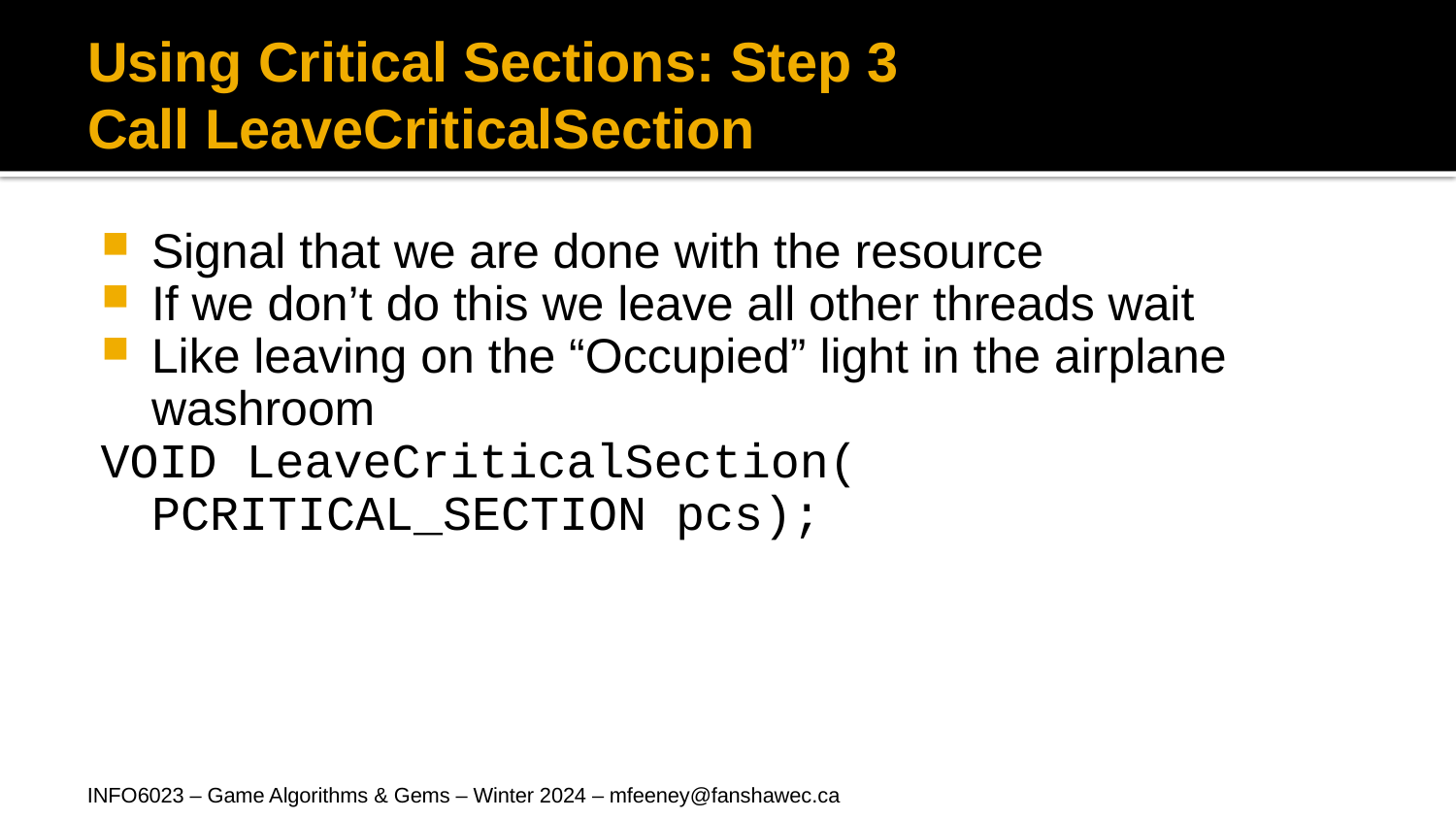

# Using Critical Sections: Step 3 Call LeaveCriticalSection
Signal that we are done with the resource
If we don’t do this we leave all other threads wait
Like leaving on the “Occupied” light in the airplane washroom
VOID LeaveCriticalSection(
PCRITICAL_SECTION pcs);